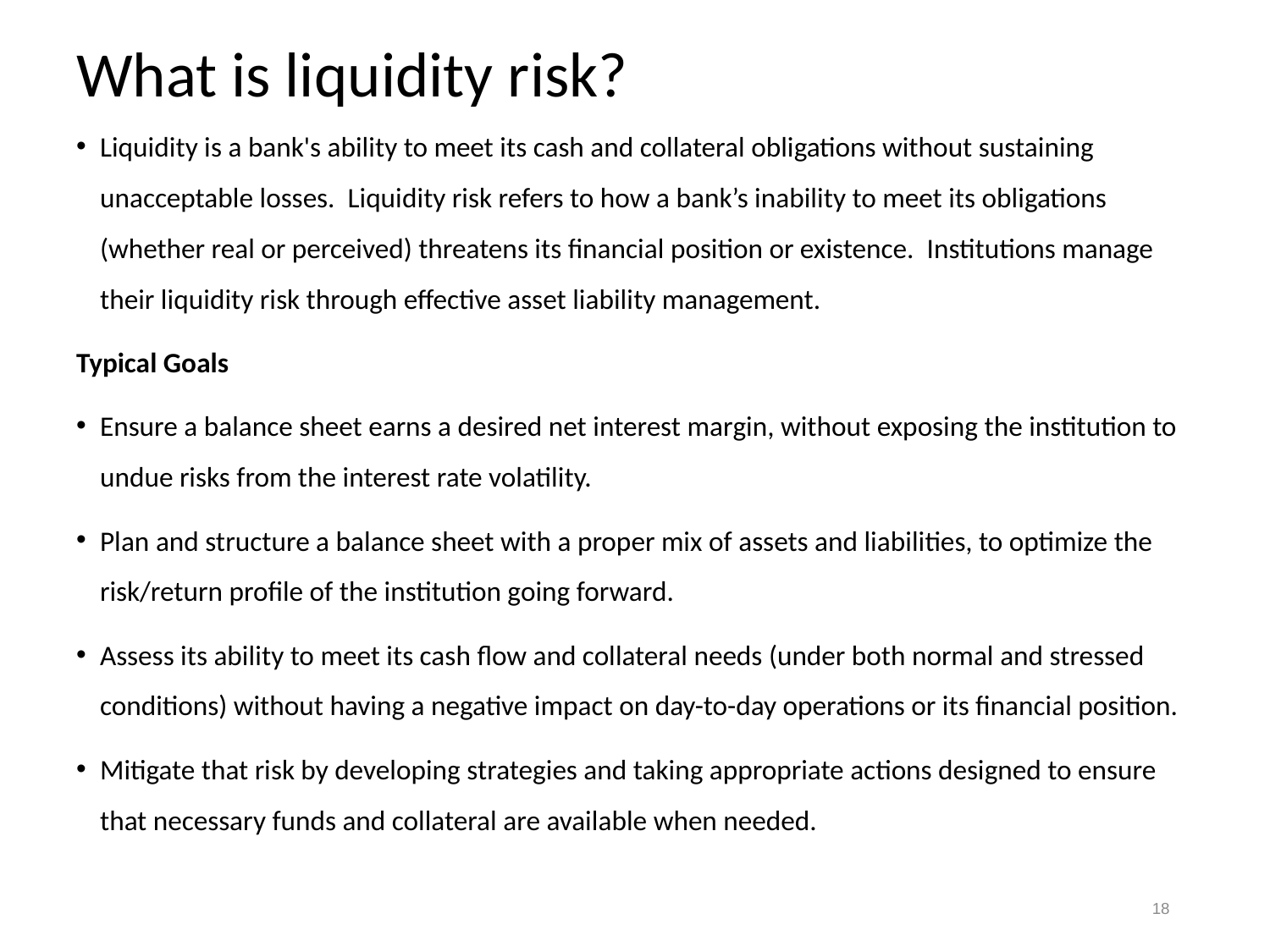

# What is liquidity risk?
Liquidity is a bank's ability to meet its cash and collateral obligations without sustaining unacceptable losses.  Liquidity risk refers to how a bank’s inability to meet its obligations (whether real or perceived) threatens its financial position or existence.  Institutions manage their liquidity risk through effective asset liability management.
Typical Goals
Ensure a balance sheet earns a desired net interest margin, without exposing the institution to undue risks from the interest rate volatility.
Plan and structure a balance sheet with a proper mix of assets and liabilities, to optimize the risk/return profile of the institution going forward.
Assess its ability to meet its cash flow and collateral needs (under both normal and stressed conditions) without having a negative impact on day-to-day operations or its financial position.
Mitigate that risk by developing strategies and taking appropriate actions designed to ensure that necessary funds and collateral are available when needed.
18